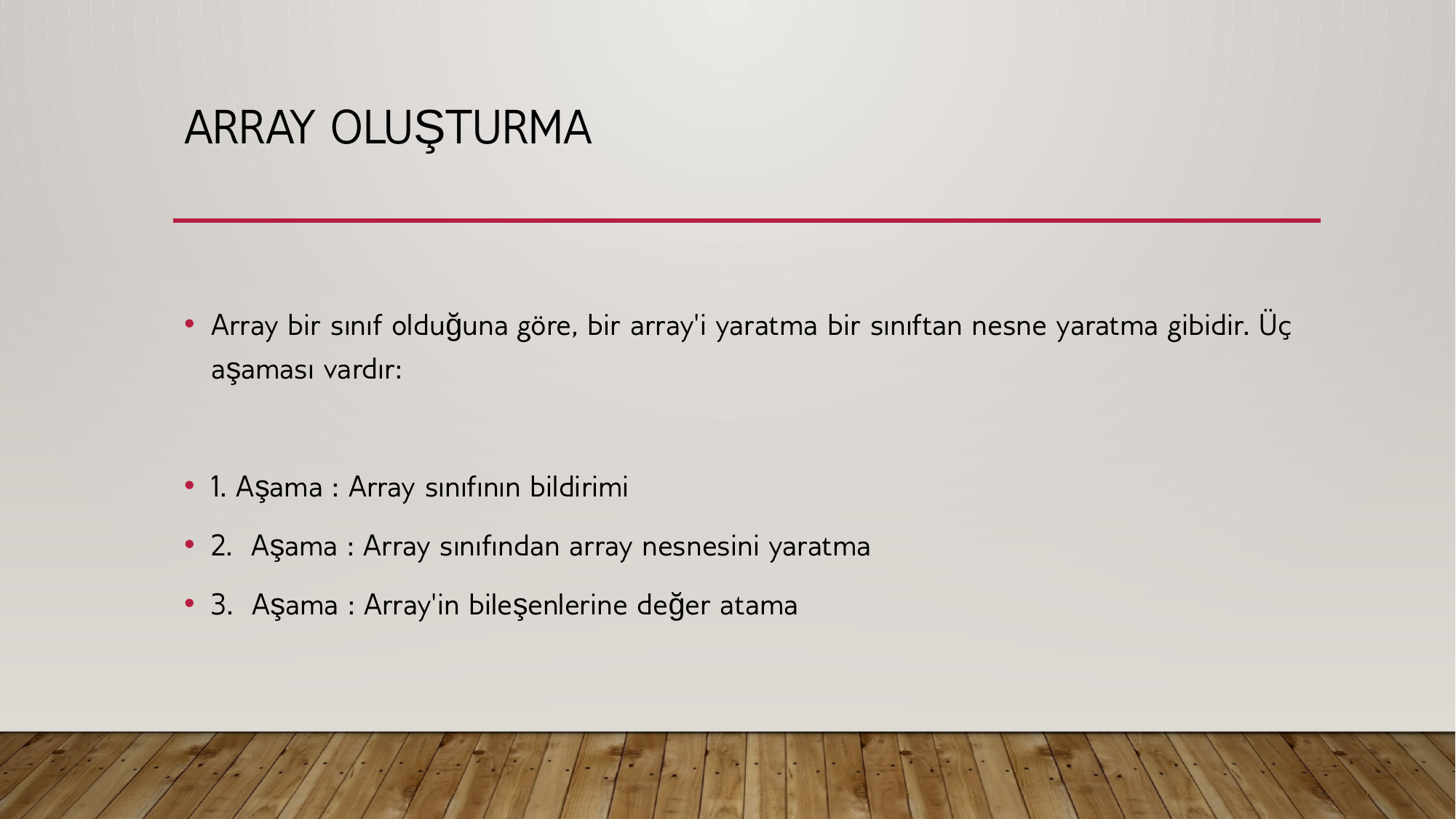

3
# array Oluşturma

Array bir sınıf olduğuna göre, bir array'i yaratma bir sınıftan nesne yaratma gibidir. Üç aşaması vardır:

1. Aşama : Array sınıfının bildirimi
2.  Aşama : Array sınıfından array nesnesini yaratma
3.  Aşama : Array'in bileşenlerine değer atama